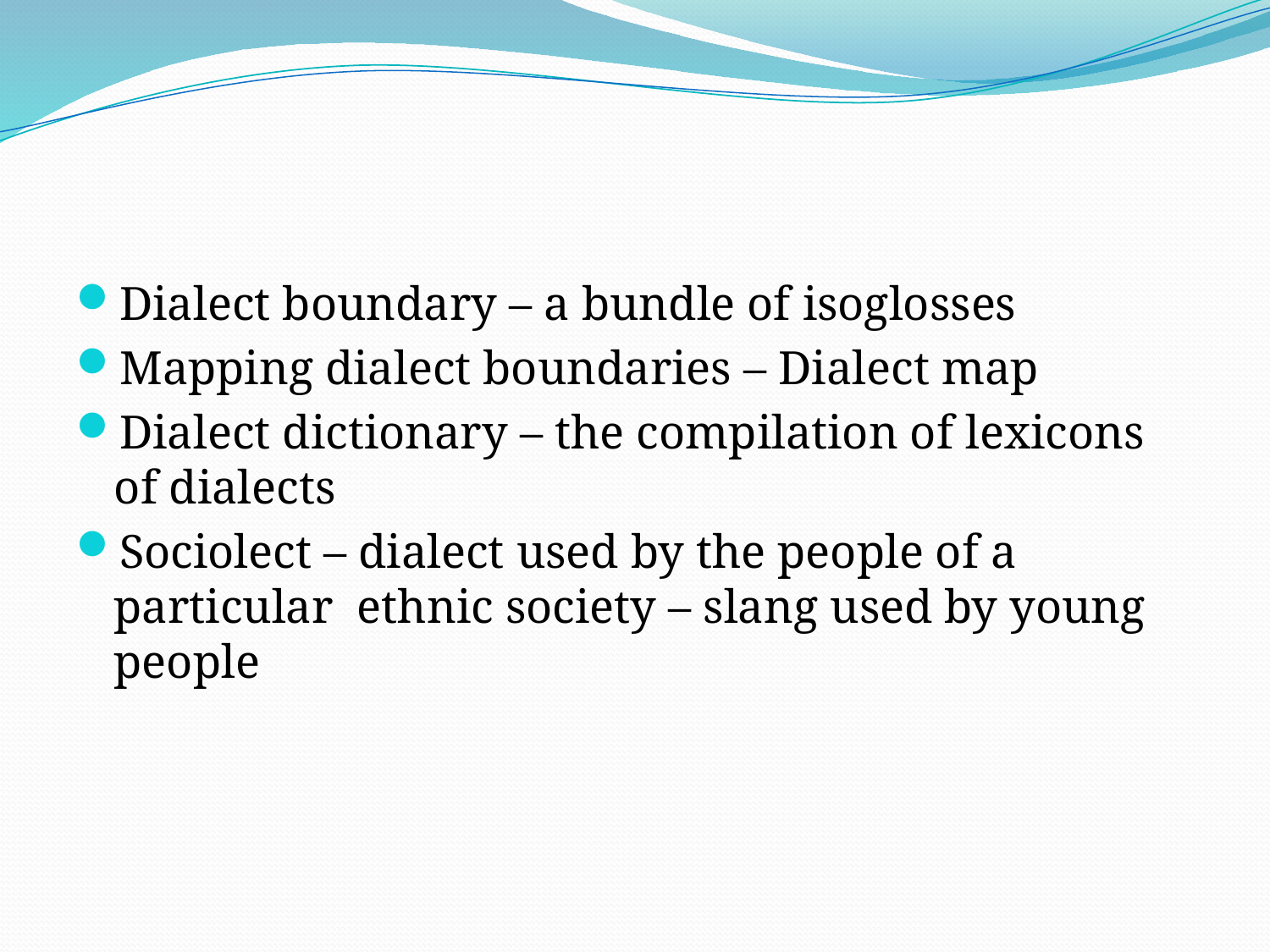

#
Dialect boundary – a bundle of isoglosses
Mapping dialect boundaries – Dialect map
Dialect dictionary – the compilation of lexicons of dialects
Sociolect – dialect used by the people of a particular  ethnic society – slang used by young people